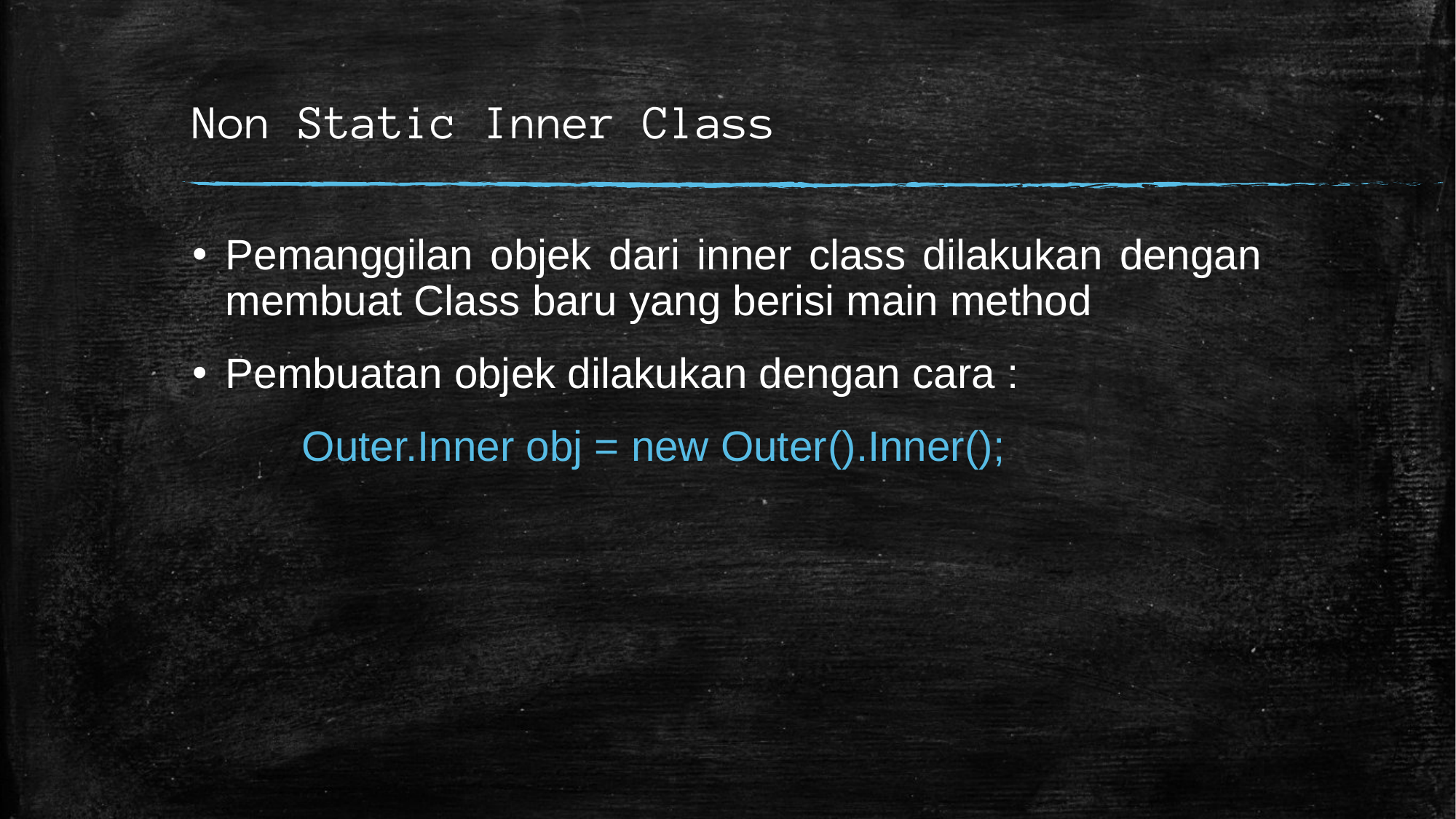

# Non Static Inner Class
Pemanggilan objek dari inner class dilakukan dengan membuat Class baru yang berisi main method
Pembuatan objek dilakukan dengan cara :
	Outer.Inner obj = new Outer().Inner();